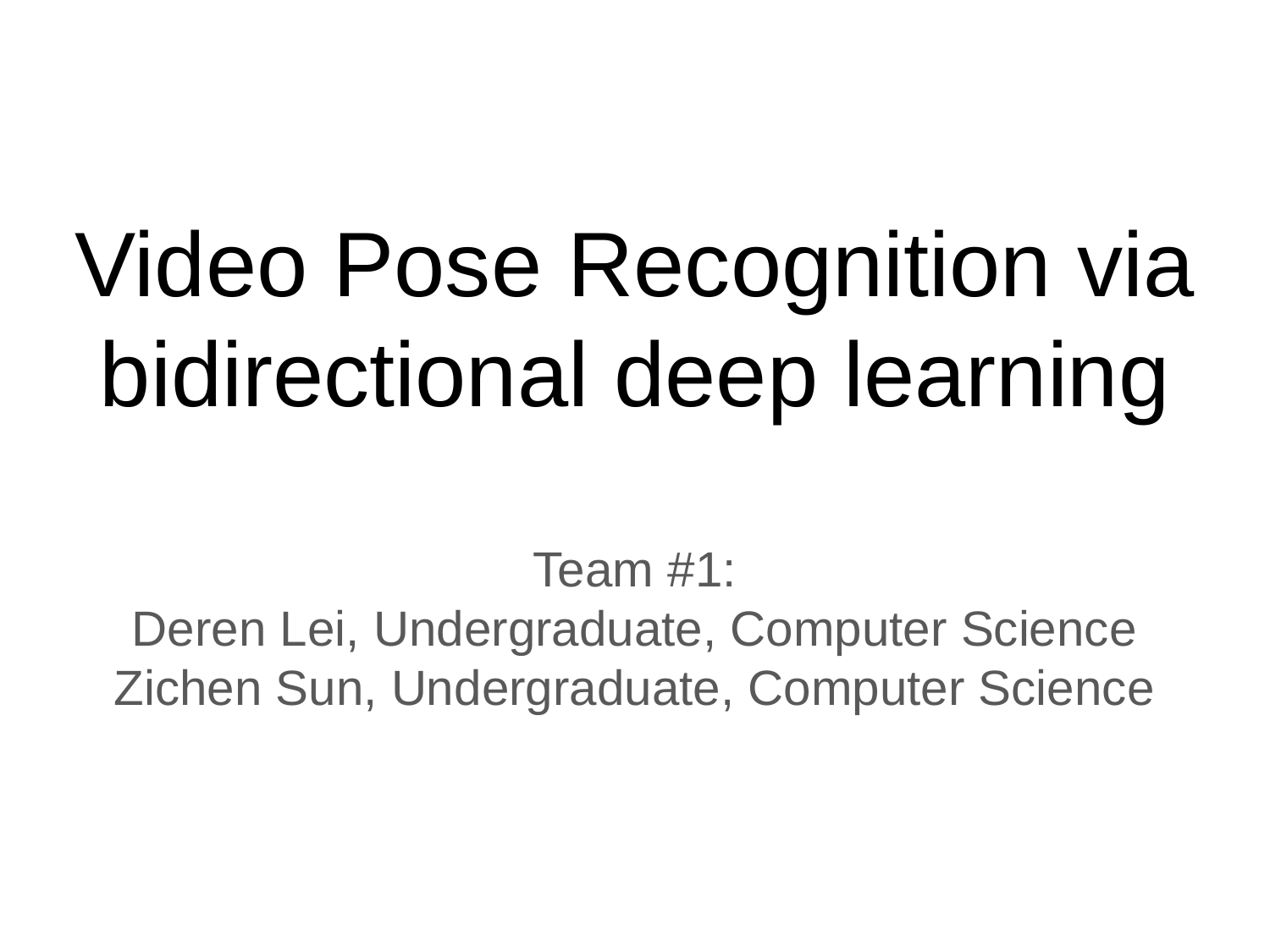

# Video Pose Recognition via bidirectional deep learning
Team #1:
Deren Lei, Undergraduate, Computer Science
Zichen Sun, Undergraduate, Computer Science